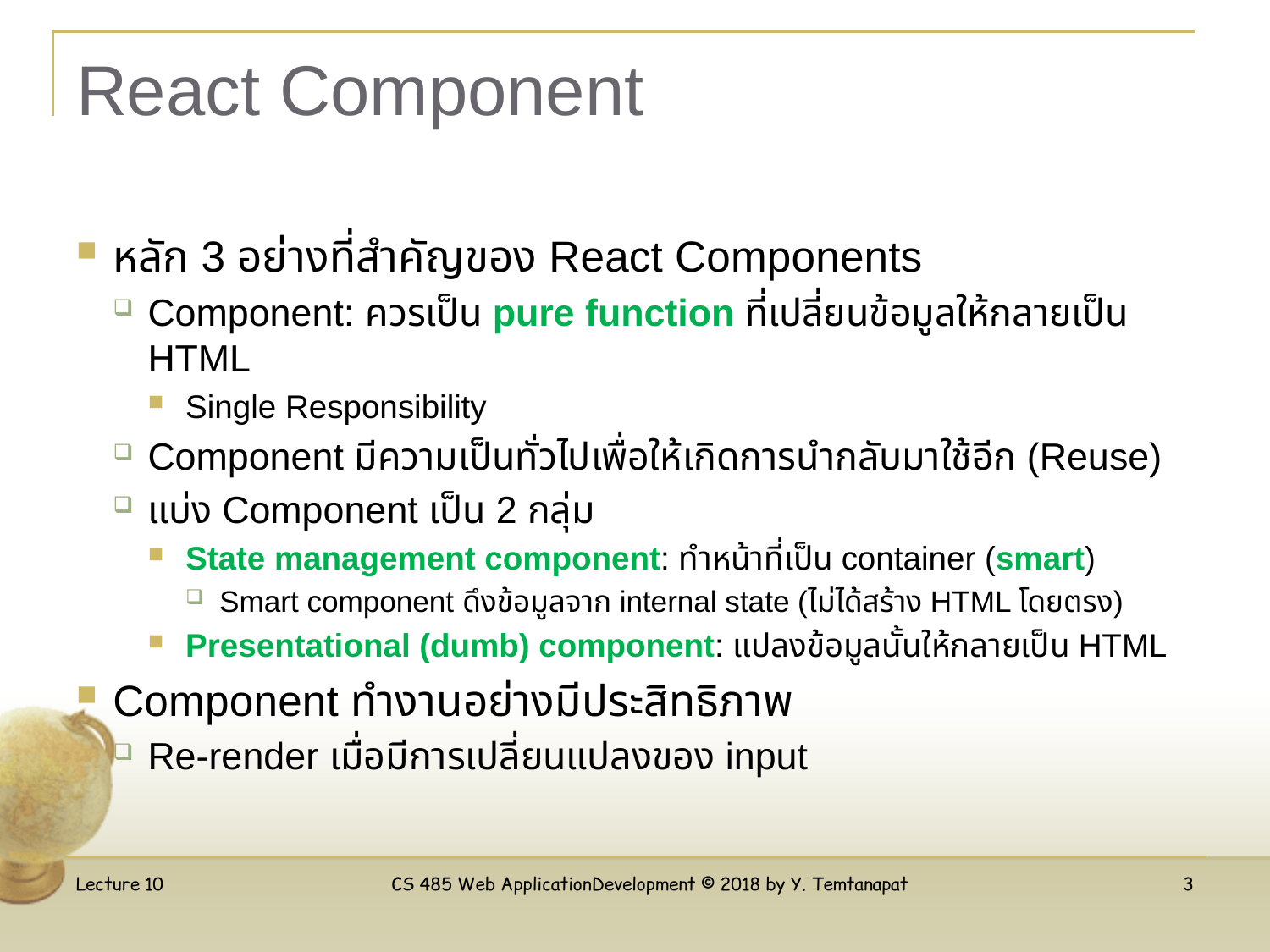

# React Component
หลัก 3 อย่างที่สำคัญของ React Components
Component: ควรเป็น pure function ที่เปลี่ยนข้อมูลให้กลายเป็น HTML
Single Responsibility
Component มีความเป็นทั่วไปเพื่อให้เกิดการนำกลับมาใช้อีก (Reuse)
แบ่ง Component เป็น 2 กลุ่ม
State management component: ทำหน้าที่เป็น container (smart)
Smart component ดึงข้อมูลจาก internal state (ไม่ได้สร้าง HTML โดยตรง)
Presentational (dumb) component: แปลงข้อมูลนั้นให้กลายเป็น HTML
Component ทำงานอย่างมีประสิทธิภาพ
Re-render เมื่อมีการเปลี่ยนแปลงของ input

Lecture 10
CS 485 Web ApplicationDevelopment © 2018 by Y. Temtanapat
3